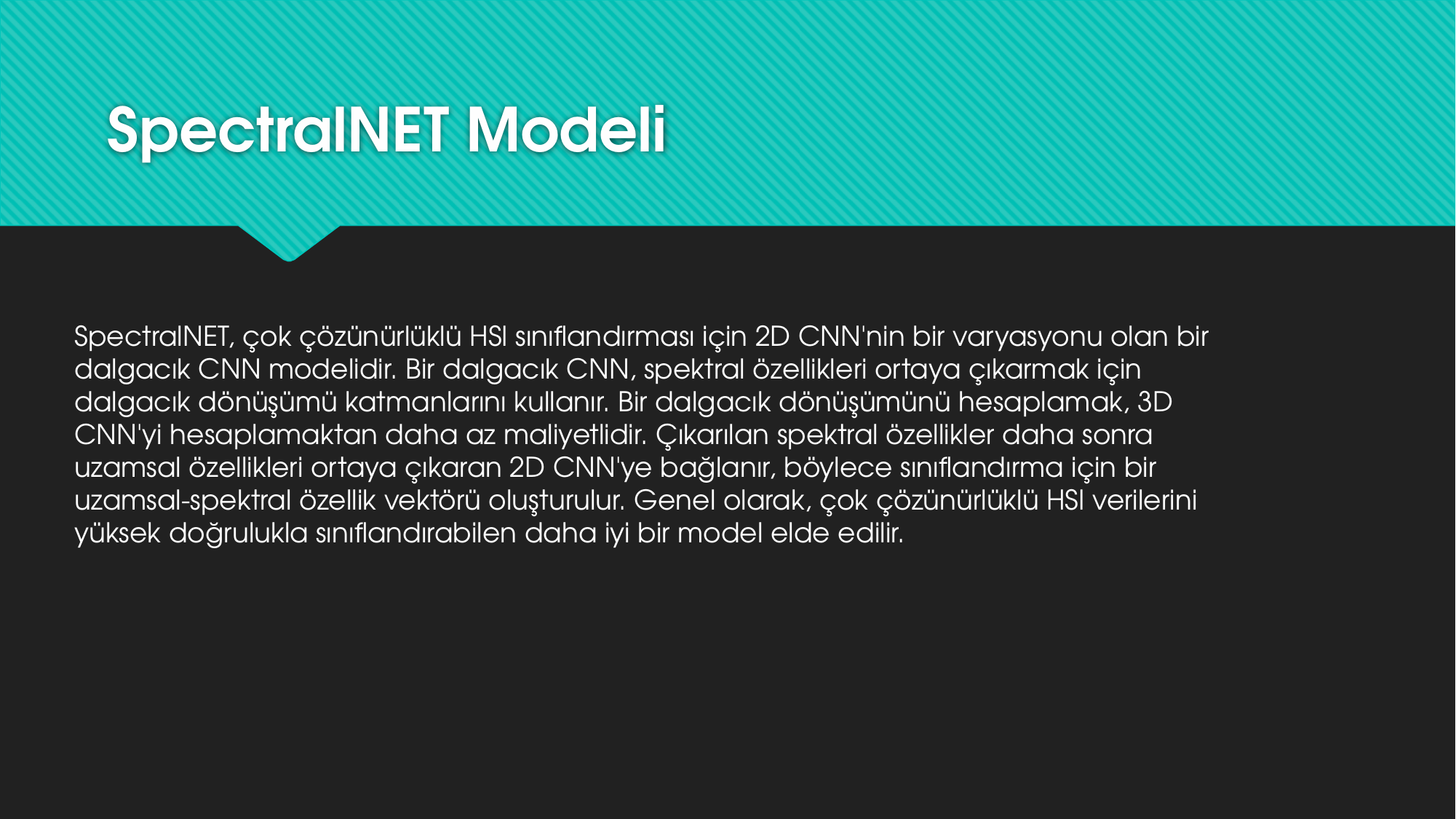

# SpectralNET Modeli
SpectralNET, çok çözünürlüklü HSI sınıflandırması için 2D CNN'nin bir varyasyonu olan bir dalgacık CNN modelidir. Bir dalgacık CNN, spektral özellikleri ortaya çıkarmak için dalgacık dönüşümü katmanlarını kullanır. Bir dalgacık dönüşümünü hesaplamak, 3D CNN'yi hesaplamaktan daha az maliyetlidir. Çıkarılan spektral özellikler daha sonra uzamsal özellikleri ortaya çıkaran 2D CNN'ye bağlanır, böylece sınıflandırma için bir uzamsal-spektral özellik vektörü oluşturulur. Genel olarak, çok çözünürlüklü HSI verilerini yüksek doğrulukla sınıflandırabilen daha iyi bir model elde edilir.